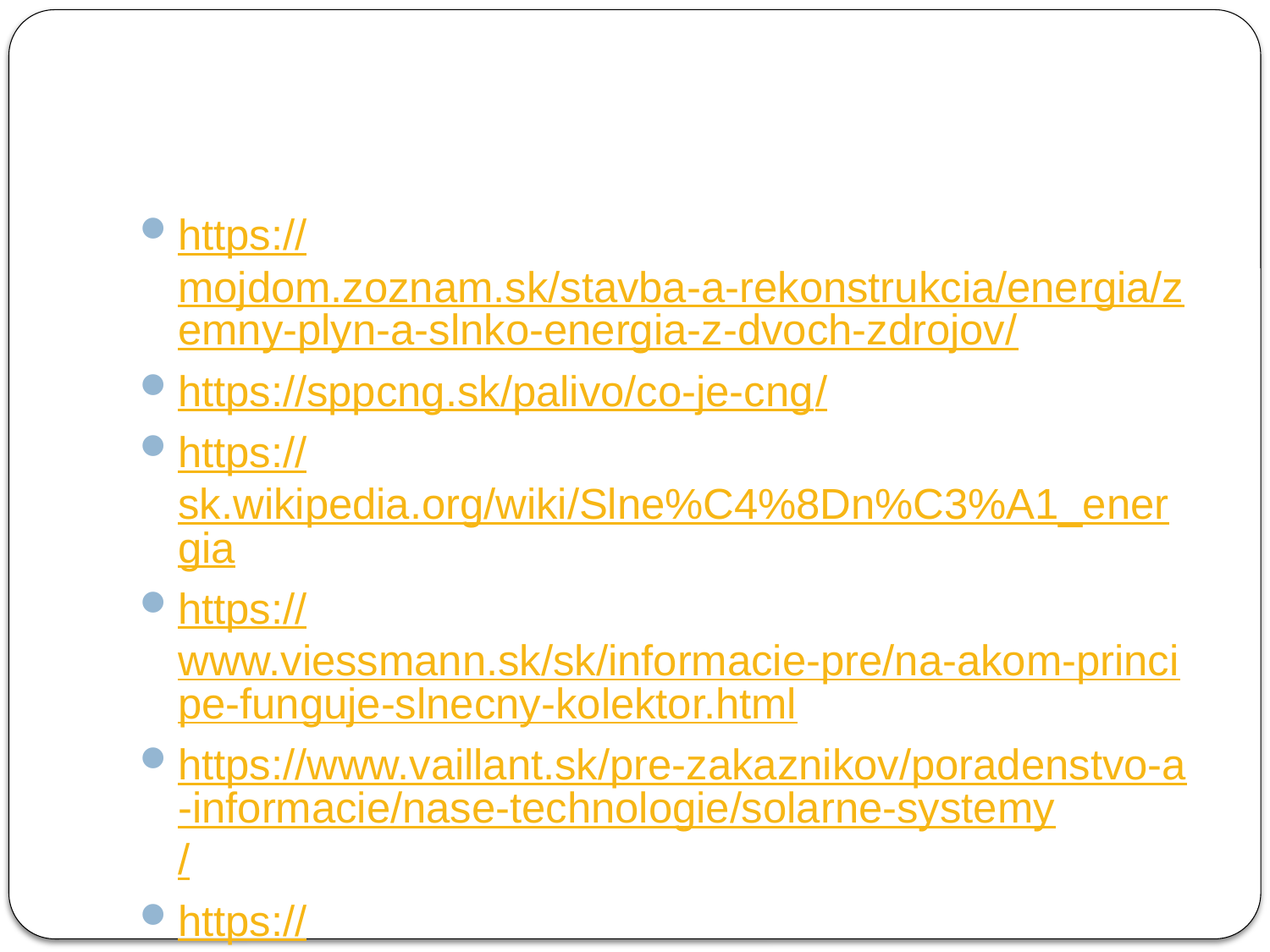

#
https://mojdom.zoznam.sk/stavba-a-rekonstrukcia/energia/zemny-plyn-a-slnko-energia-z-dvoch-zdrojov/
https://sppcng.sk/palivo/co-je-cng/
https://sk.wikipedia.org/wiki/Slne%C4%8Dn%C3%A1_energia
https://www.viessmann.sk/sk/informacie-pre/na-akom-principe-funguje-slnecny-kolektor.html
https://www.vaillant.sk/pre-zakaznikov/poradenstvo-a-informacie/nase-technologie/solarne-systemy/
https://www.energie-portal.sk/Dokument/solarna-energia-vyhody-a-nevyhody-ziskavania-elektriny-zo-slnka-104225.aspx